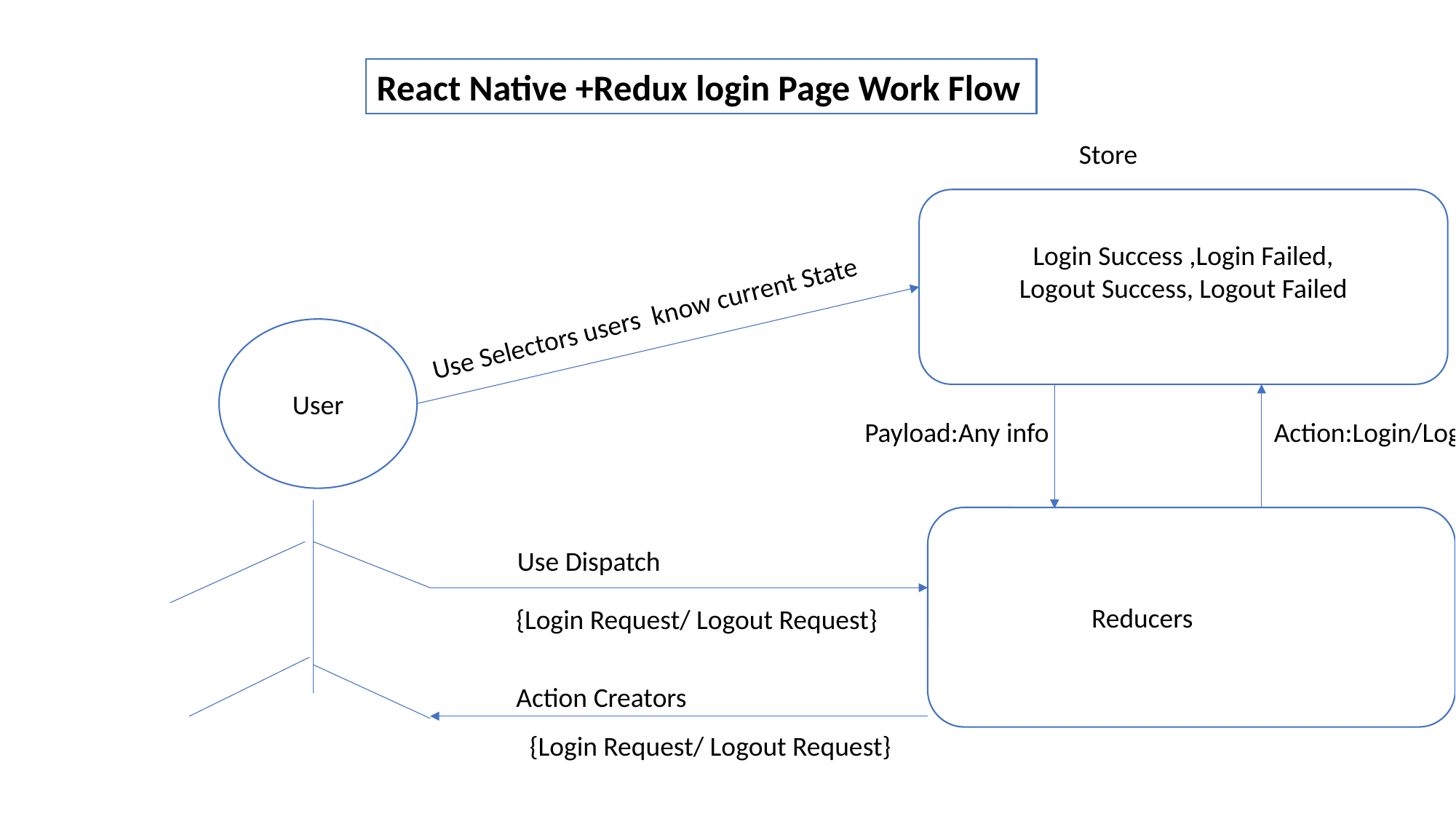

React Native +Redux login Page Work Flow
Store
Login Success ,Login Failed,
Logout Success, Logout Failed

Use Selectors users  know current State
User
Payload:Any info
Action:Login/Logout
                       Reducers
Use Dispatch
{Login Request/ Logout Request}
Action Creators
{Login Request/ Logout Request}